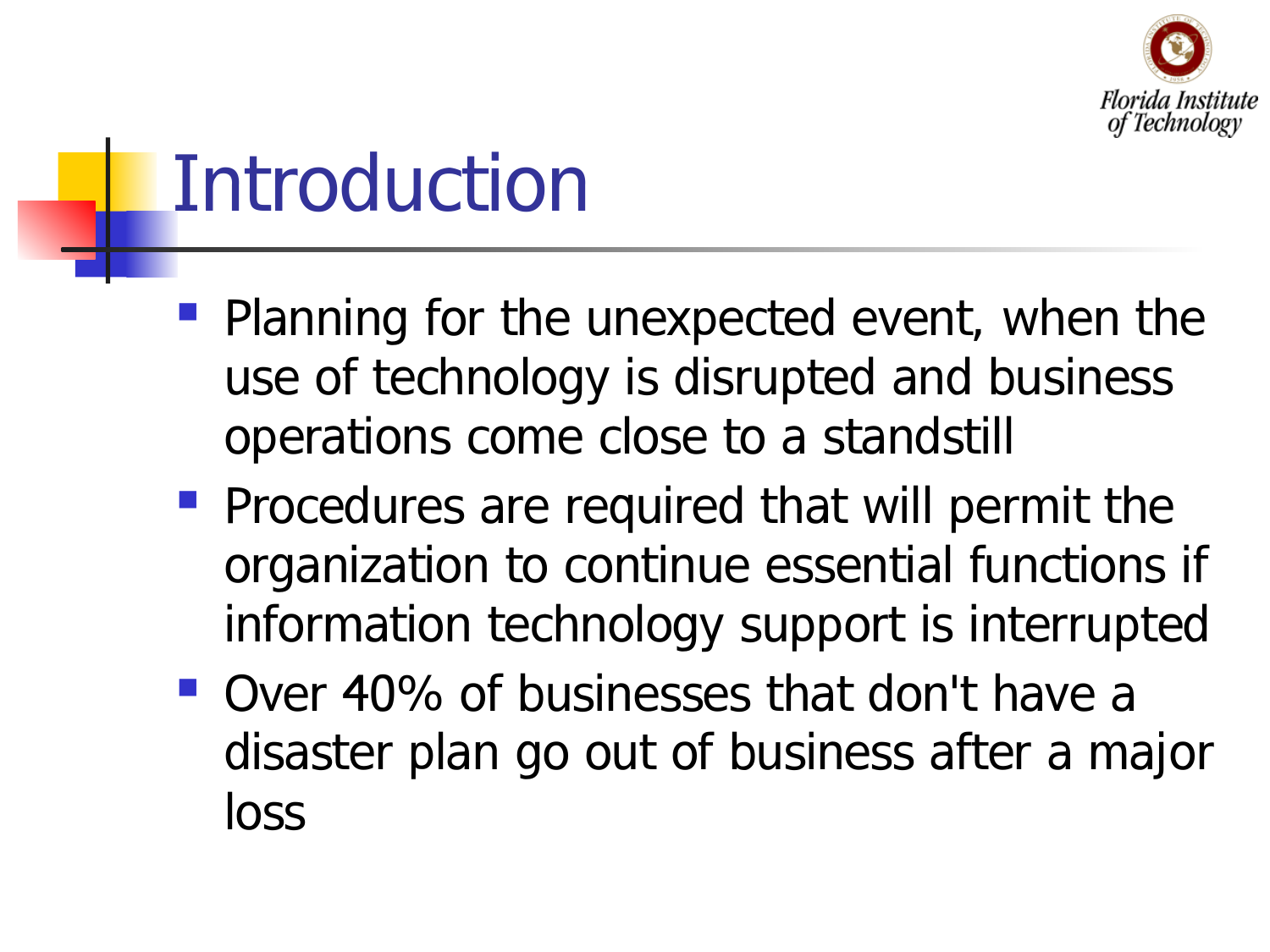

# Introduction
Planning for the unexpected event, when the use of technology is disrupted and business operations come close to a standstill
Procedures are required that will permit the organization to continue essential functions if information technology support is interrupted
Over 40% of businesses that don't have a disaster plan go out of business after a major loss